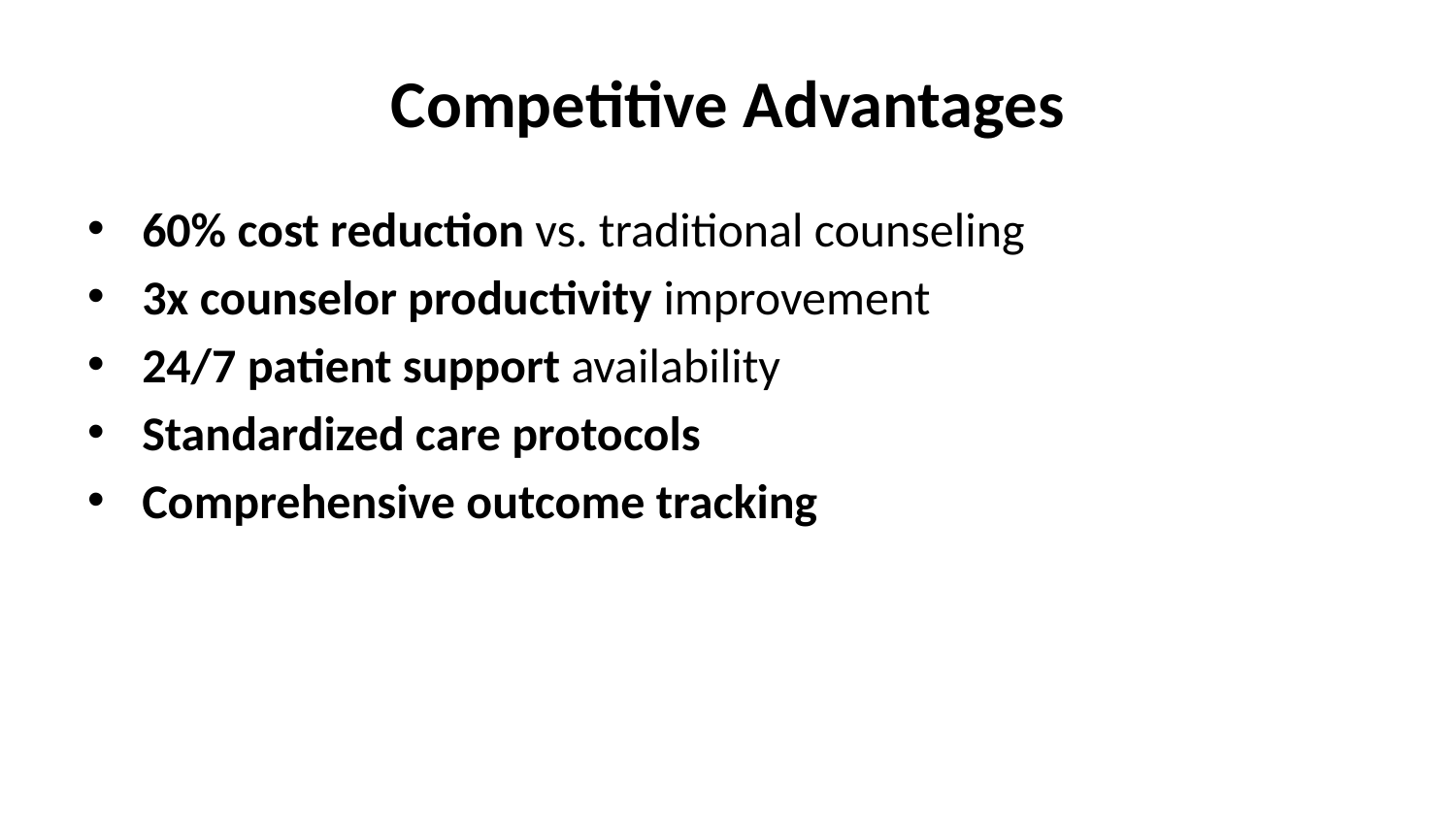

# Competitive Advantages
60% cost reduction vs. traditional counseling
3x counselor productivity improvement
24/7 patient support availability
Standardized care protocols
Comprehensive outcome tracking